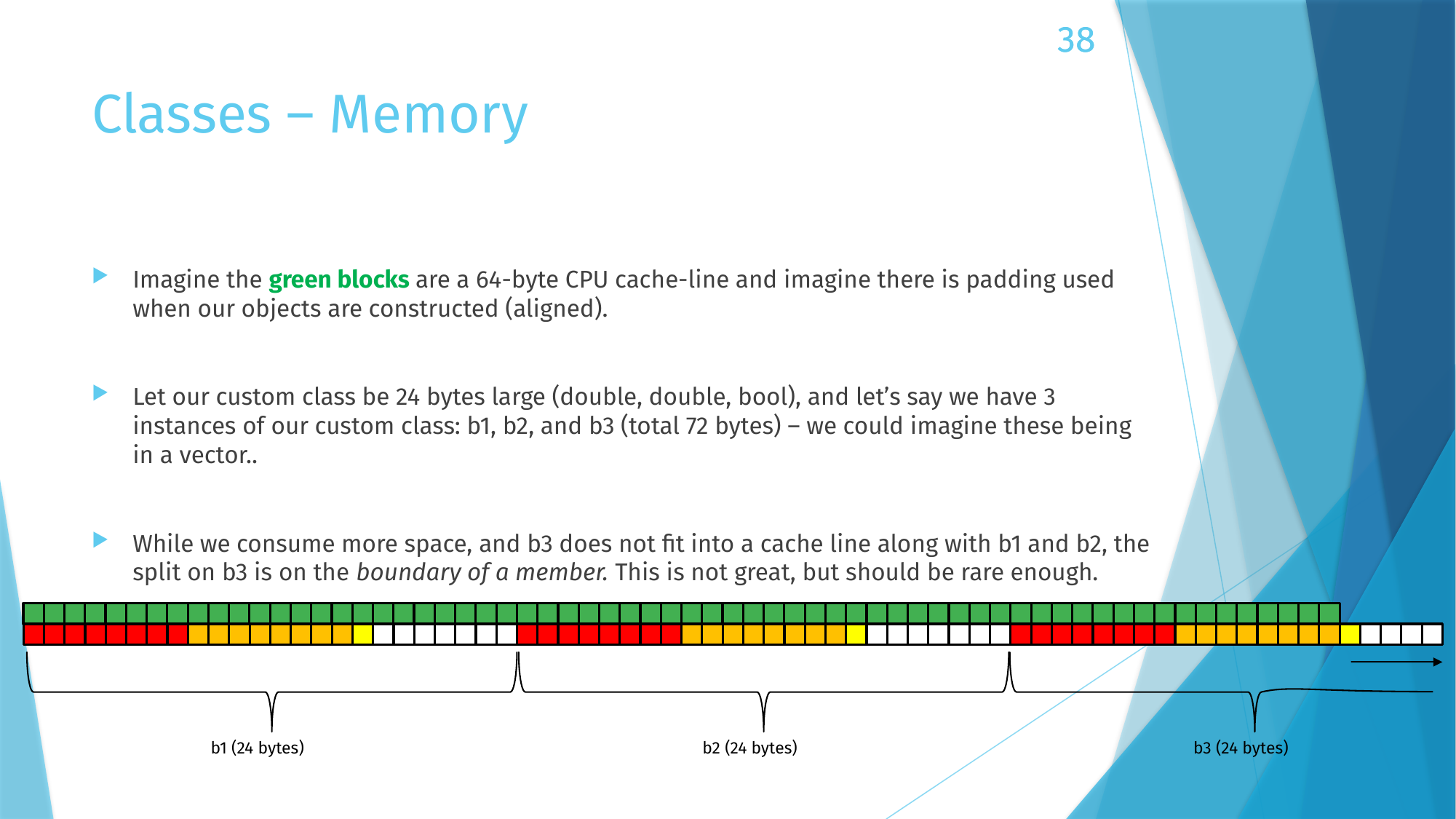

# Classes – Memory
Imagine the green blocks are a 64-byte CPU cache-line and imagine there is padding used when our objects are constructed (aligned).

Let our custom class be 24 bytes large (double, double, bool), and let’s say we have 3 instances of our custom class: b1, b2, and b3 (total 72 bytes) – we could imagine these being in a vector..

While we consume more space, and b3 does not fit into a cache line along with b1 and b2, the split on b3 is on the boundary of a member. This is not great, but should be rare enough.

b1 (24 bytes)
b2 (24 bytes)
b3 (24 bytes)